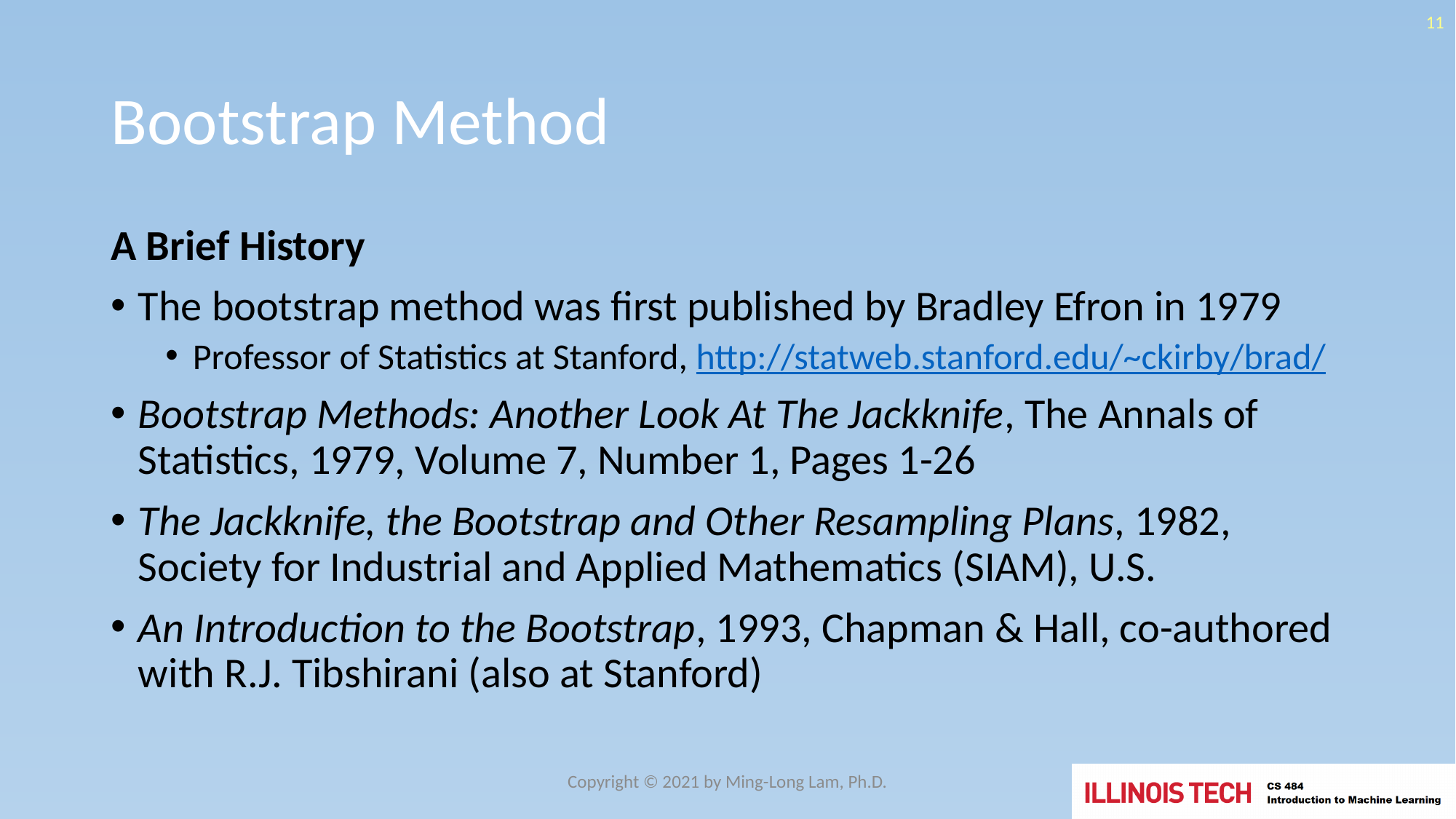

11
# Bootstrap Method
A Brief History
The bootstrap method was first published by Bradley Efron in 1979
Professor of Statistics at Stanford, http://statweb.stanford.edu/~ckirby/brad/
Bootstrap Methods: Another Look At The Jackknife, The Annals of Statistics, 1979, Volume 7, Number 1, Pages 1-26
The Jackknife, the Bootstrap and Other Resampling Plans, 1982, Society for Industrial and Applied Mathematics (SIAM), U.S.
An Introduction to the Bootstrap, 1993, Chapman & Hall, co-authored with R.J. Tibshirani (also at Stanford)
Copyright © 2021 by Ming-Long Lam, Ph.D.